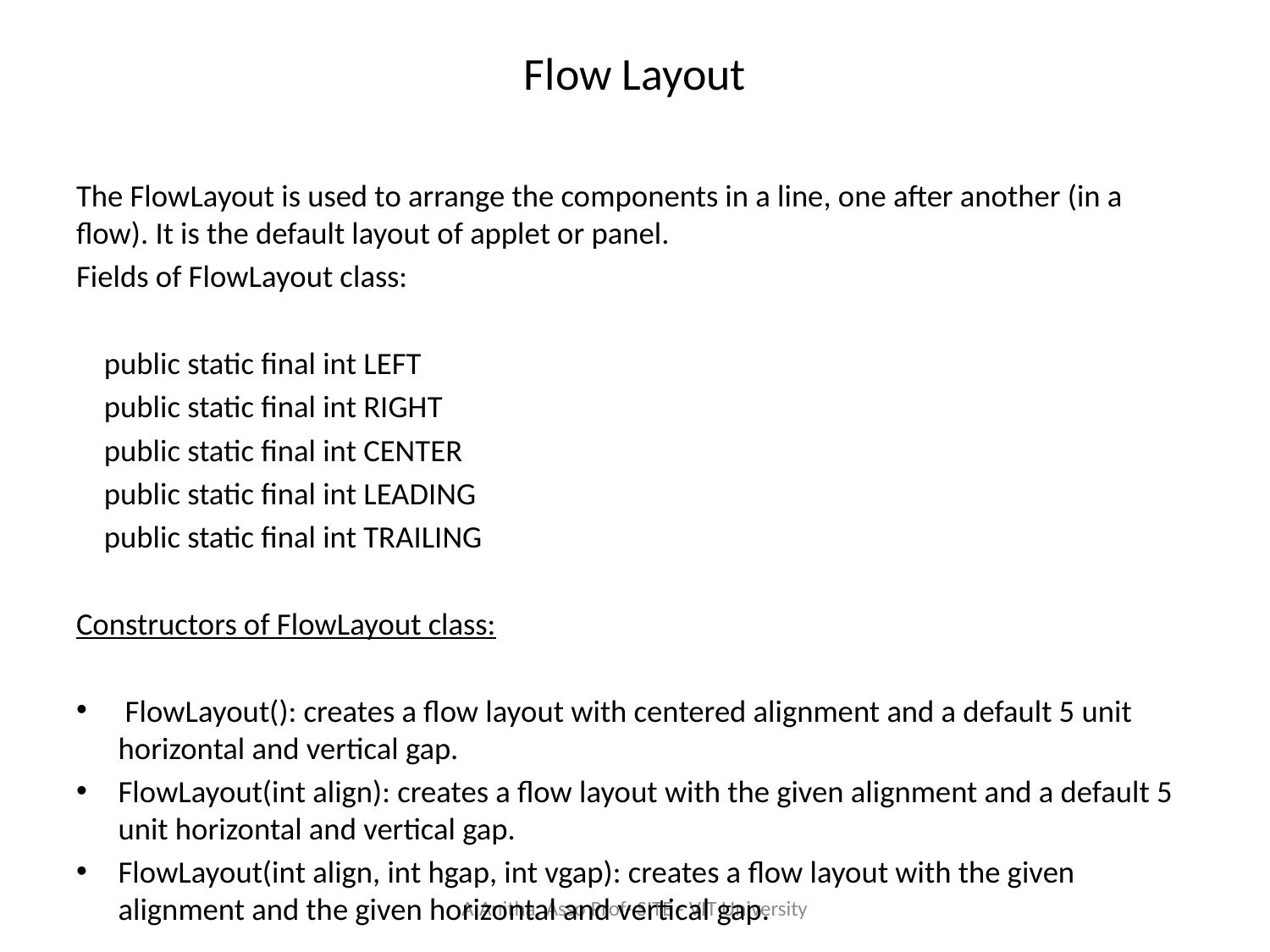

# Flow Layout

The FlowLayout is used to arrange the components in a line, one after another (in a flow). It is the default layout of applet or panel.
Fields of FlowLayout class:

    public static final int LEFT
    public static final int RIGHT
    public static final int CENTER
    public static final int LEADING
    public static final int TRAILING

Constructors of FlowLayout class:

 FlowLayout(): creates a flow layout with centered alignment and a default 5 unit horizontal and vertical gap.
FlowLayout(int align): creates a flow layout with the given alignment and a default 5 unit horizontal and vertical gap.
FlowLayout(int align, int hgap, int vgap): creates a flow layout with the given alignment and the given horizontal and vertical gap.

A.Anitha, Asso Prof- SITE - VIT University